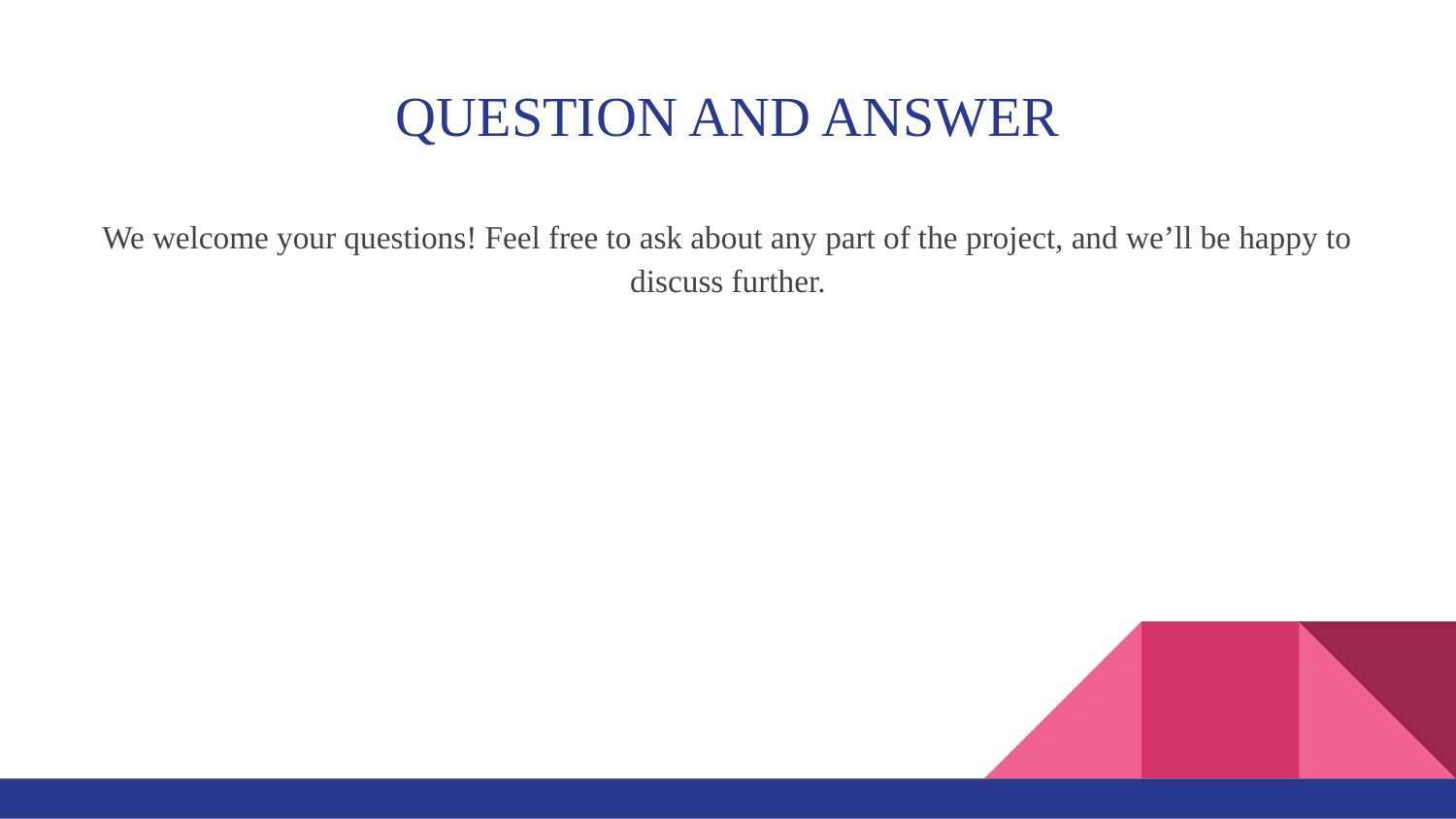

# QUESTION AND ANSWER
We welcome your questions! Feel free to ask about any part of the project, and we’ll be happy to discuss further.